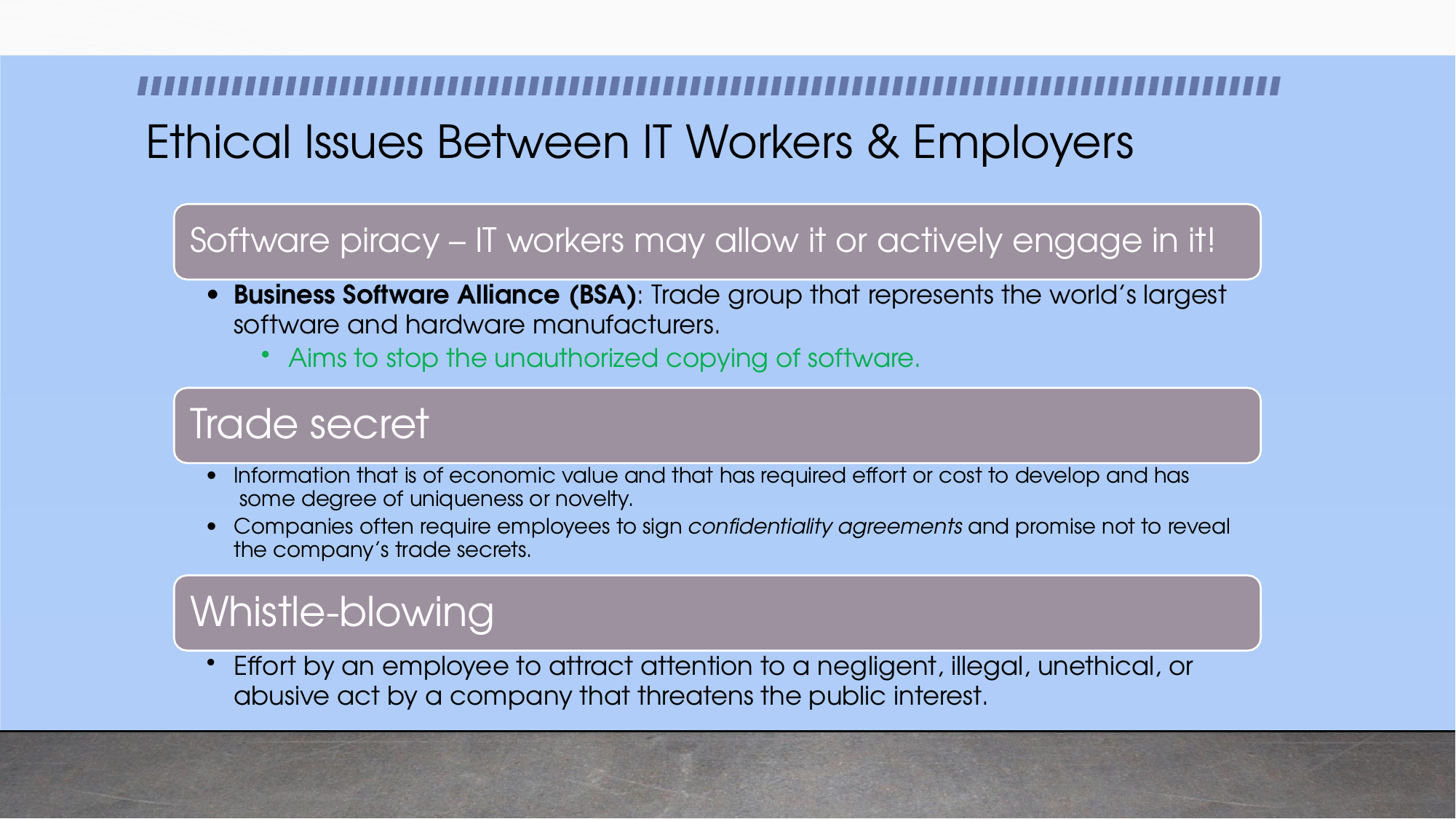

# Ethical Issues Between IT Workers & Employers

Software piracy – IT workers may allow it or actively engage in it!
Business Software Alliance (BSA): Trade group that represents the world’s largest
software and hardware manufacturers.
Aims to stop the unauthorized copying of software.
Trade secret
Information that is of economic value and that has required effort or cost to develop and has  some degree of uniqueness or novelty.
Companies often require employees to sign confidentiality agreements and promise not to reveal  the company’s trade secrets.

Whistle-blowing
Effort by an employee to attract attention to a negligent, illegal, unethical, or
abusive act by a company that threatens the public interest.